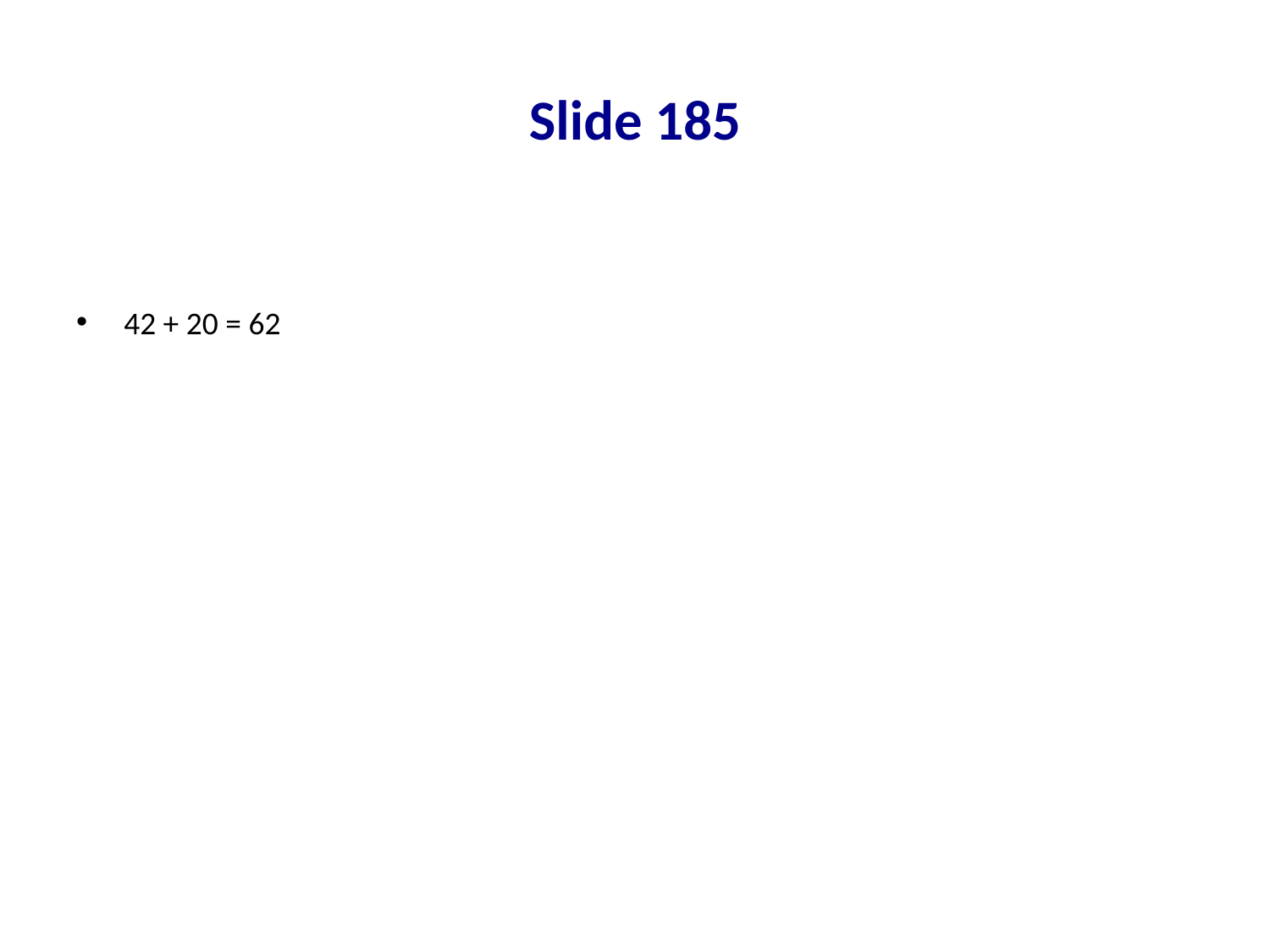

# Slide 185

42 + 20 = 62